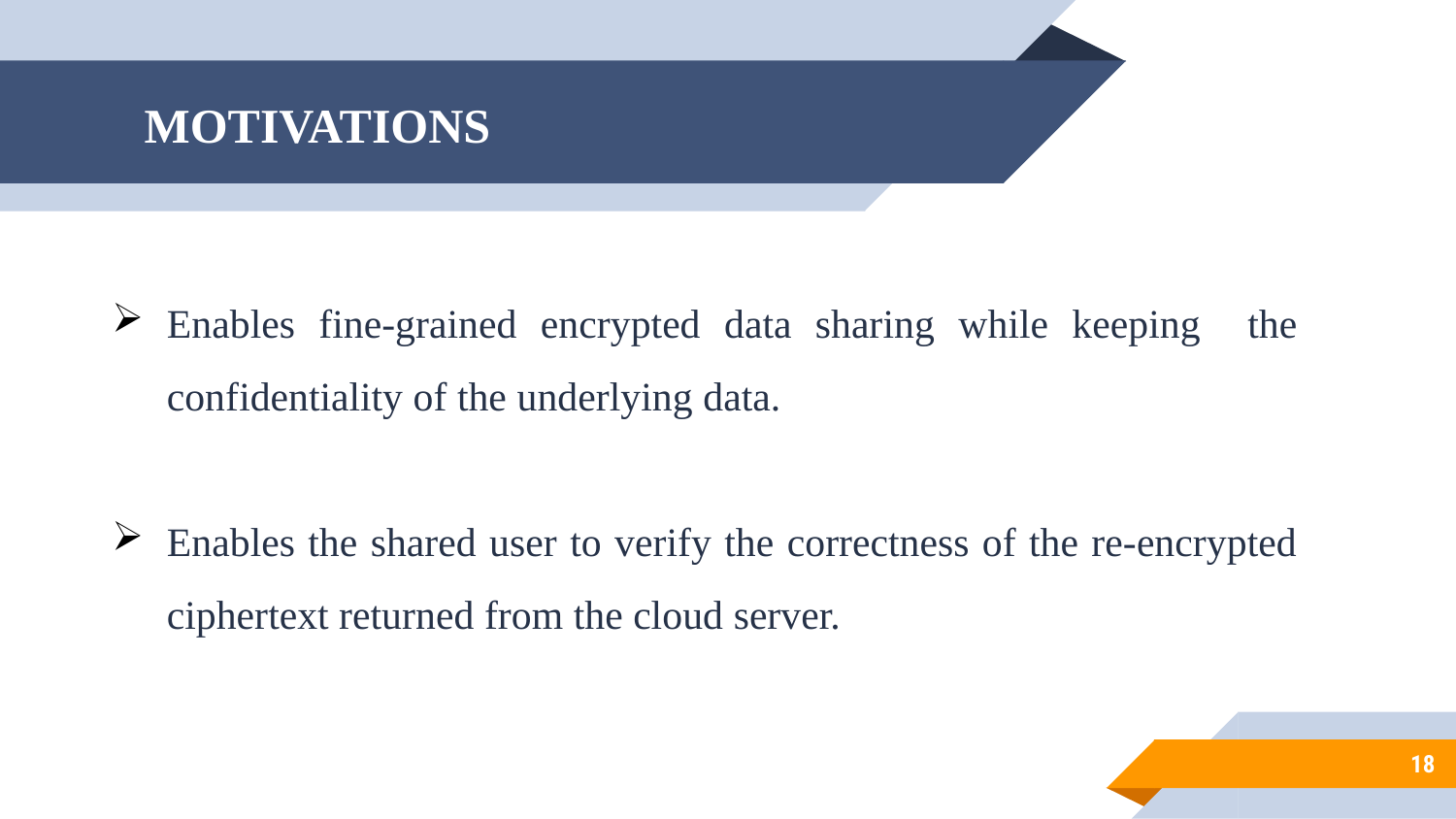

# MOTIVATIONS
Enables fine-grained encrypted data sharing while keeping  the confidentiality of the underlying data.

Enables the shared user to verify the correctness of the re-encrypted ciphertext returned from the cloud server.
18